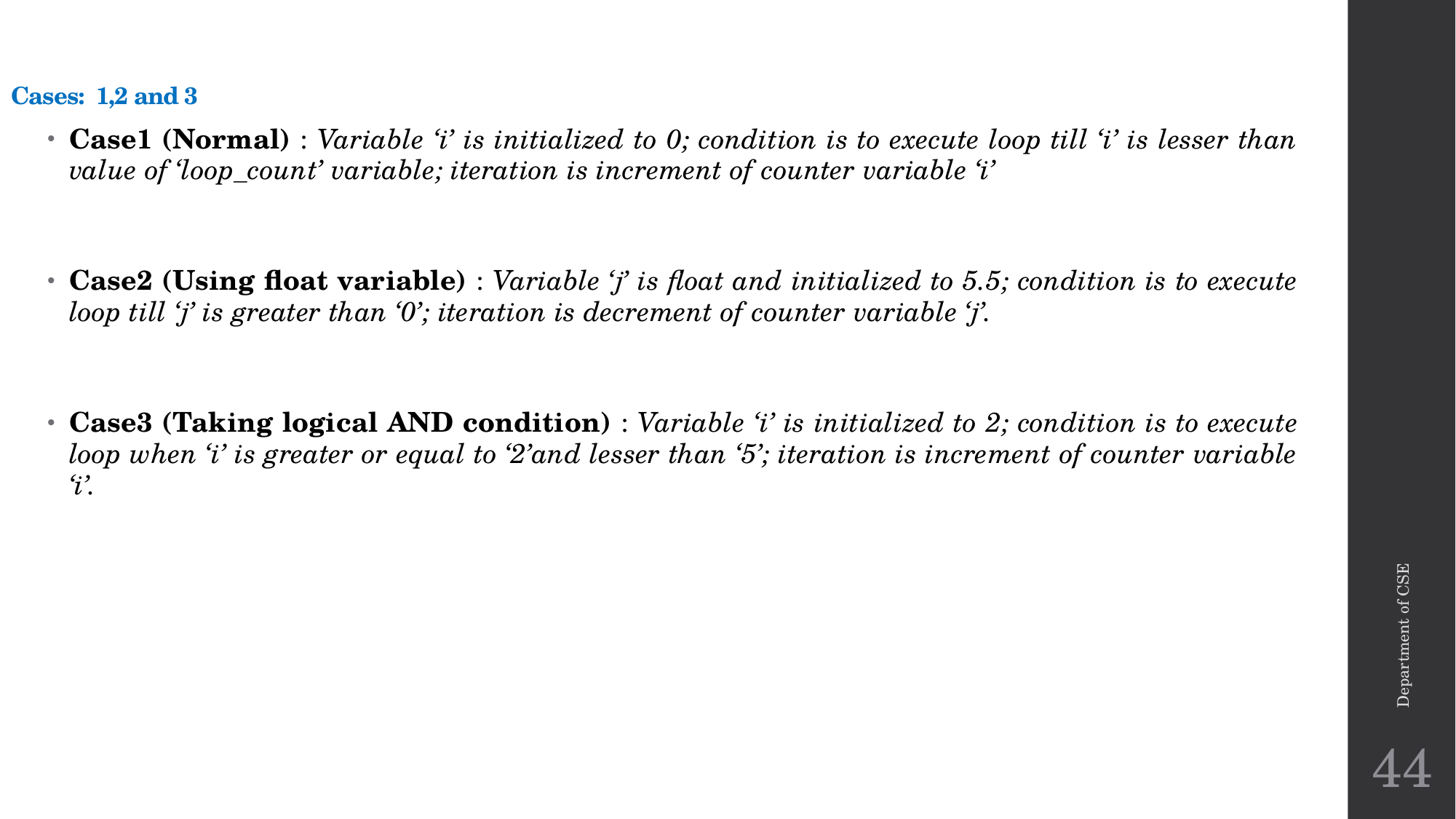

# Cases:  1,2 and 3
Case1 (Normal) : Variable ‘i’ is initialized to 0; condition is to execute loop till ‘i’ is lesser than value of ‘loop_count’ variable; iteration is increment of counter variable ‘i’

Case2 (Using float variable) : Variable ‘j’ is float and initialized to 5.5; condition is to execute loop till ‘j’ is greater than ‘0’; iteration is decrement of counter variable ‘j’.

Case3 (Taking logical AND condition) : Variable ‘i’ is initialized to 2; condition is to execute loop when ‘i’ is greater or equal to ‘2’and lesser than ‘5’; iteration is increment of counter variable ‘i’.
Department of CSE
44